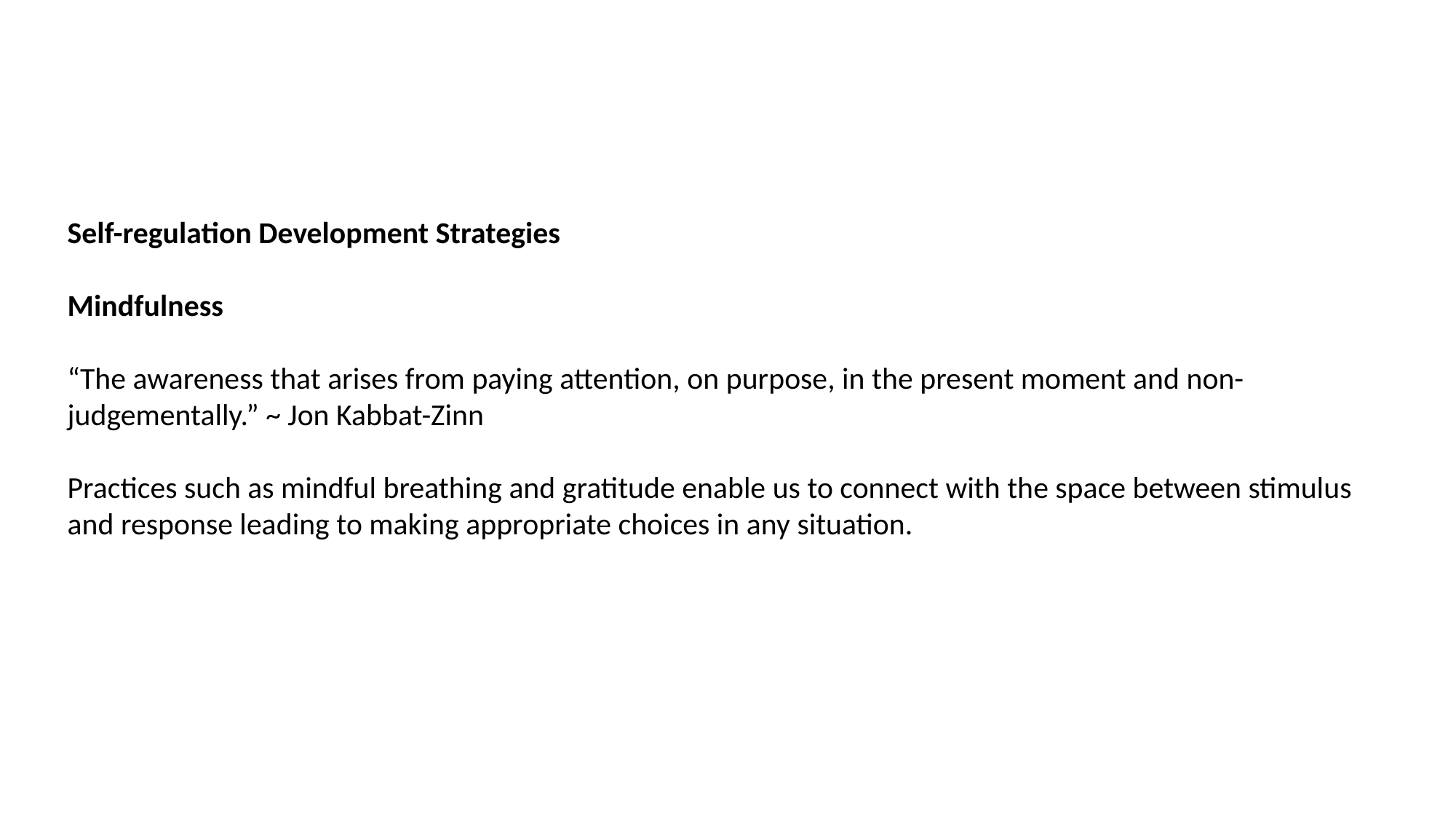

Self-regulation Development Strategies

Mindfulness

“The awareness that arises from paying attention, on purpose, in the present moment and non-judgementally.” ~ Jon Kabbat-Zinn

Practices such as mindful breathing and gratitude enable us to connect with the space between stimulus and response leading to making appropriate choices in any situation.